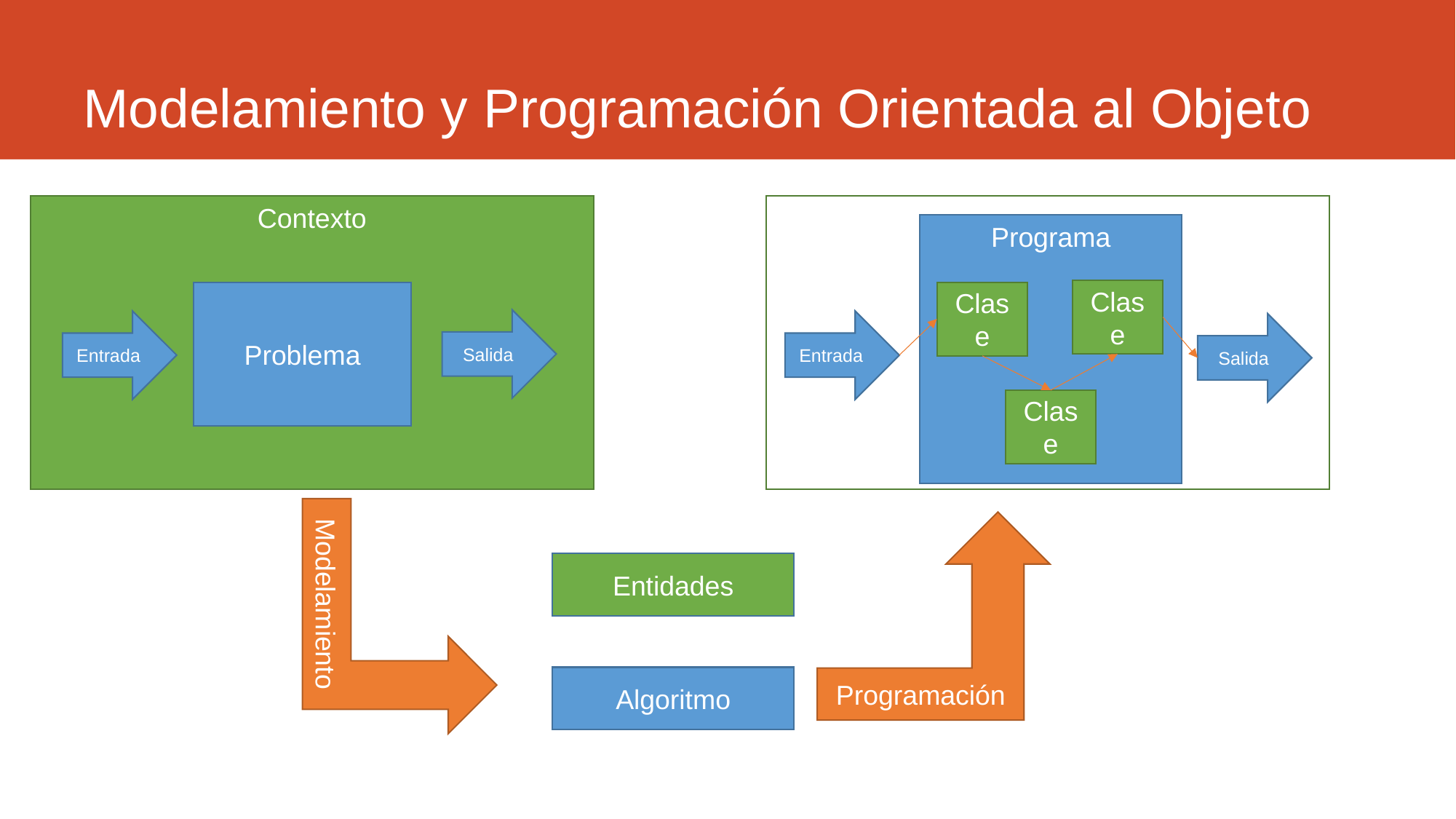

# Modelamiento y Programación Orientada al Objeto
Contexto

Programa
Clase
Problema
Clase
Salida
Entrada
Entrada
Salida
Clase
Programación
Modelamiento
Entidades
Algoritmo